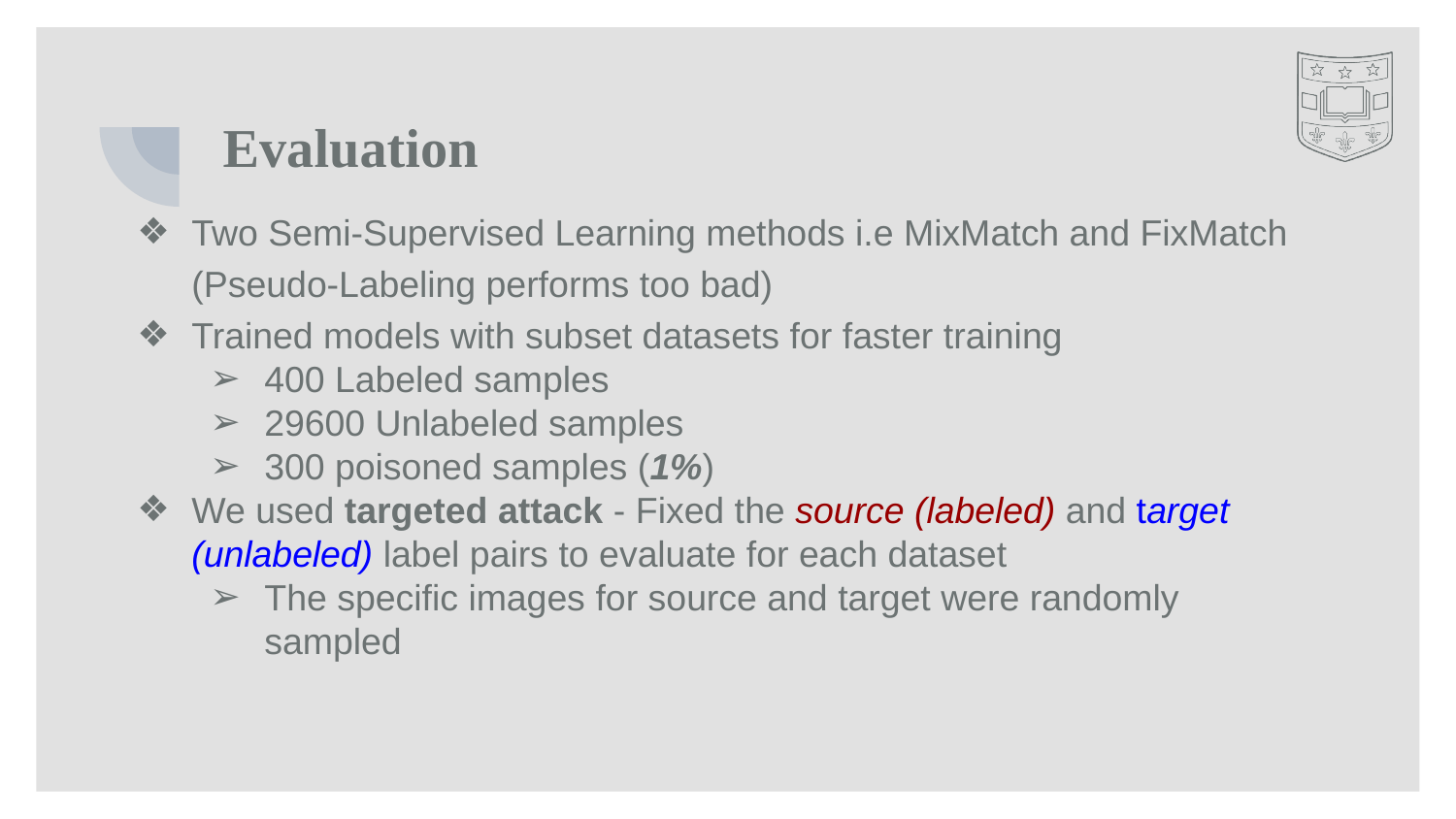

# Evaluation
Two Semi-Supervised Learning methods i.e MixMatch and FixMatch
(Pseudo-Labeling performs too bad)
Trained models with subset datasets for faster training
400 Labeled samples
29600 Unlabeled samples
300 poisoned samples (1%)
We used targeted attack - Fixed the source (labeled) and target (unlabeled) label pairs to evaluate for each dataset
The specific images for source and target were randomly sampled